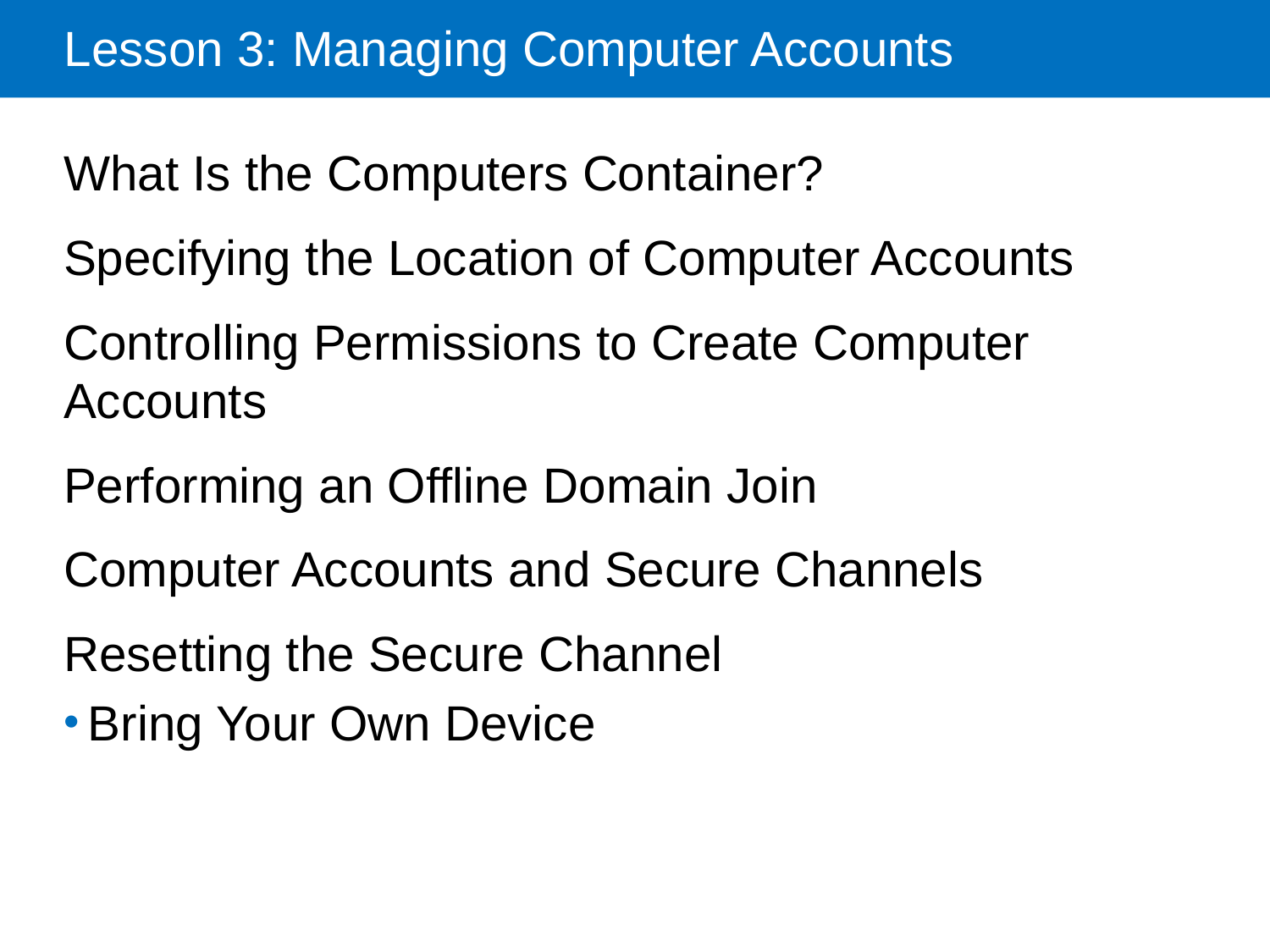

# Lesson 3: Managing Computer Accounts
What Is the Computers Container?
Specifying the Location of Computer Accounts
Controlling Permissions to Create Computer Accounts
Performing an Offline Domain Join
Computer Accounts and Secure Channels
Resetting the Secure Channel
Bring Your Own Device